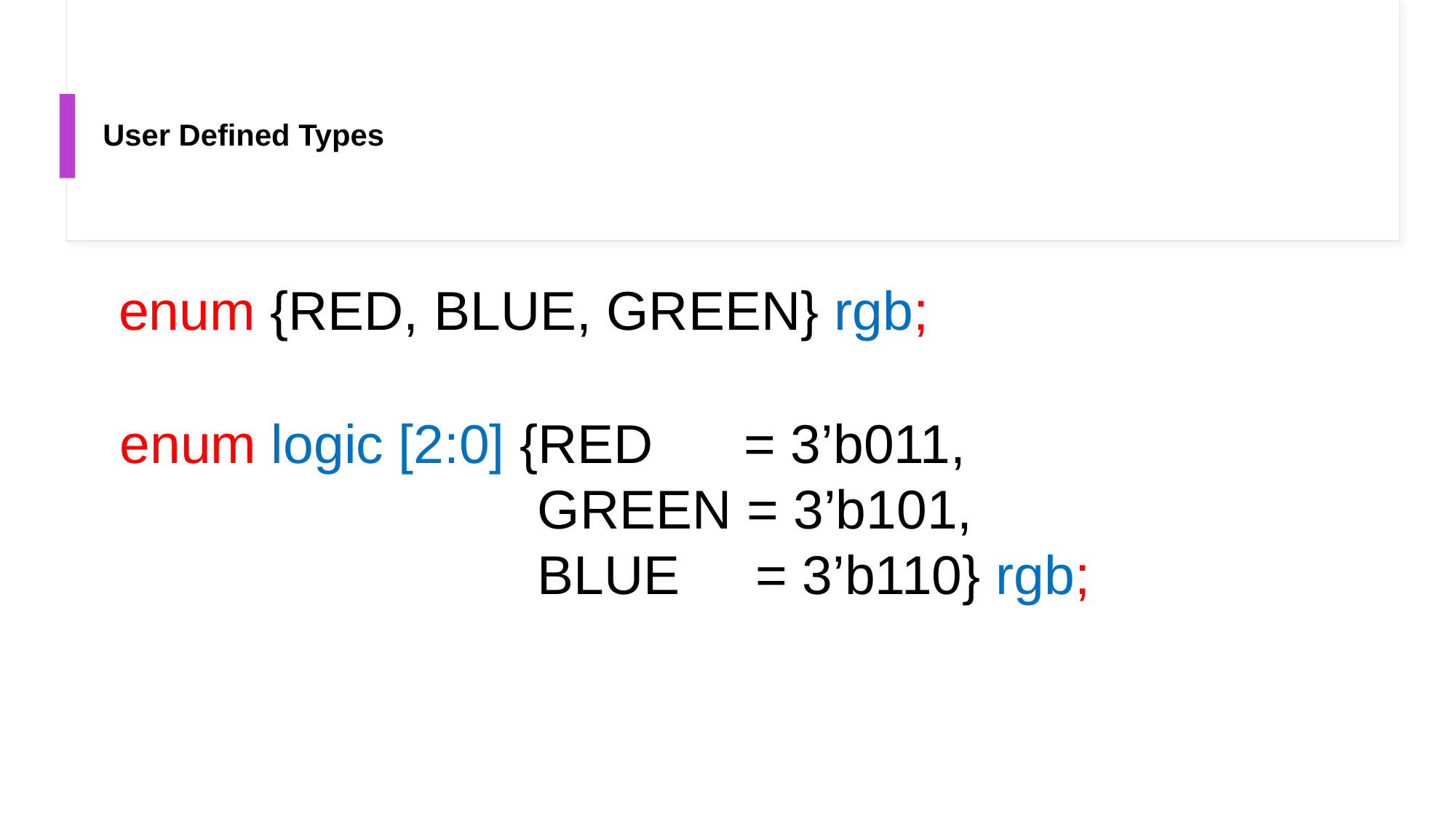

# User Defined Types
enum {RED, BLUE, GREEN} rgb;
enum logic [2:0] {RED      = 3’b011,
			      GREEN = 3’b101,
			      BLUE     = 3’b110} rgb;